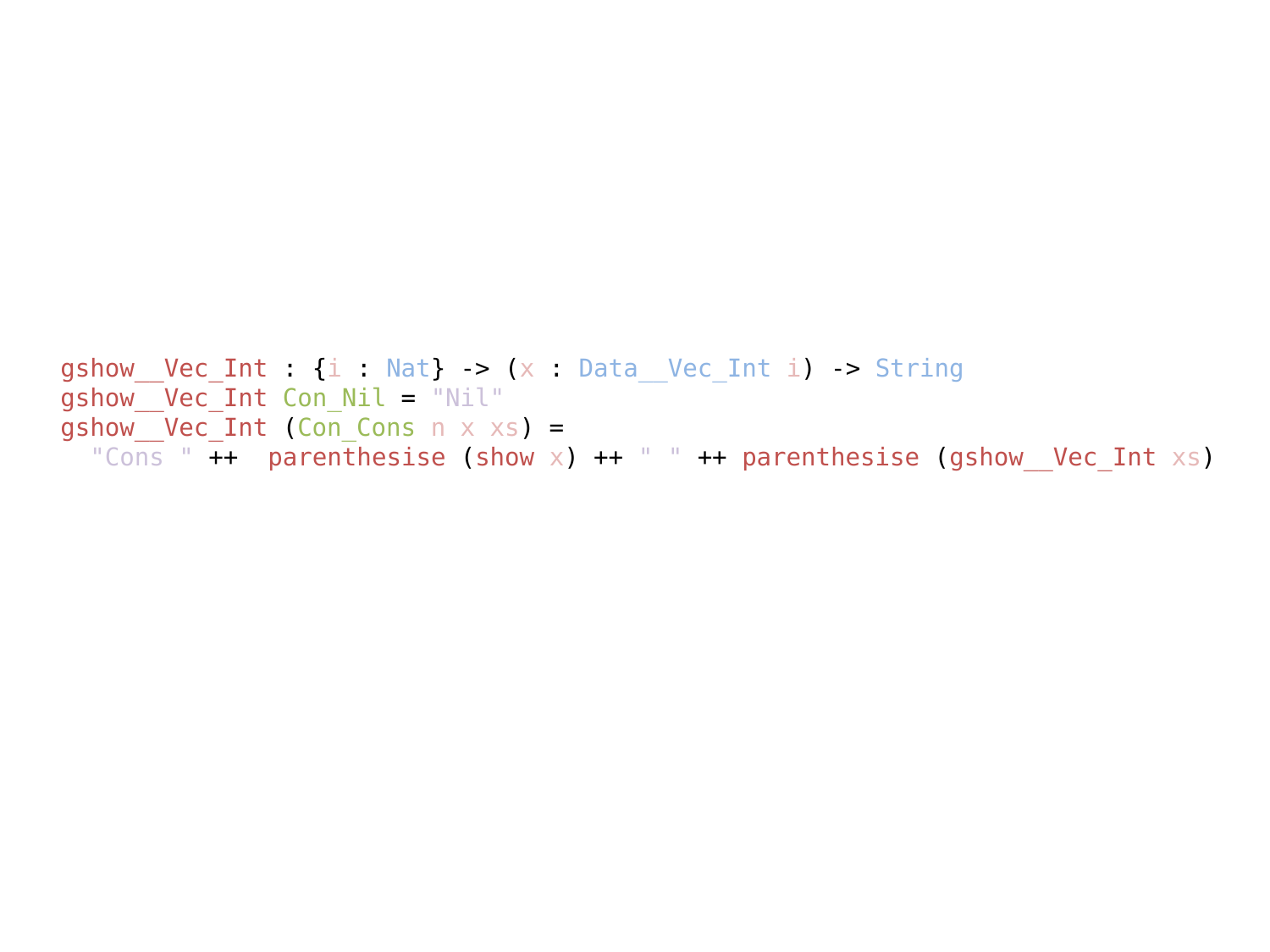

gshow__Vec_Int : {i : Nat} -> (x : Data__Vec_Int i) -> String
gshow__Vec_Int Con_Nil = "Nil"
gshow__Vec_Int (Con_Cons n x xs) =
  "Cons " ++  parenthesise (show x) ++ " " ++ parenthesise (gshow__Vec_Int xs)